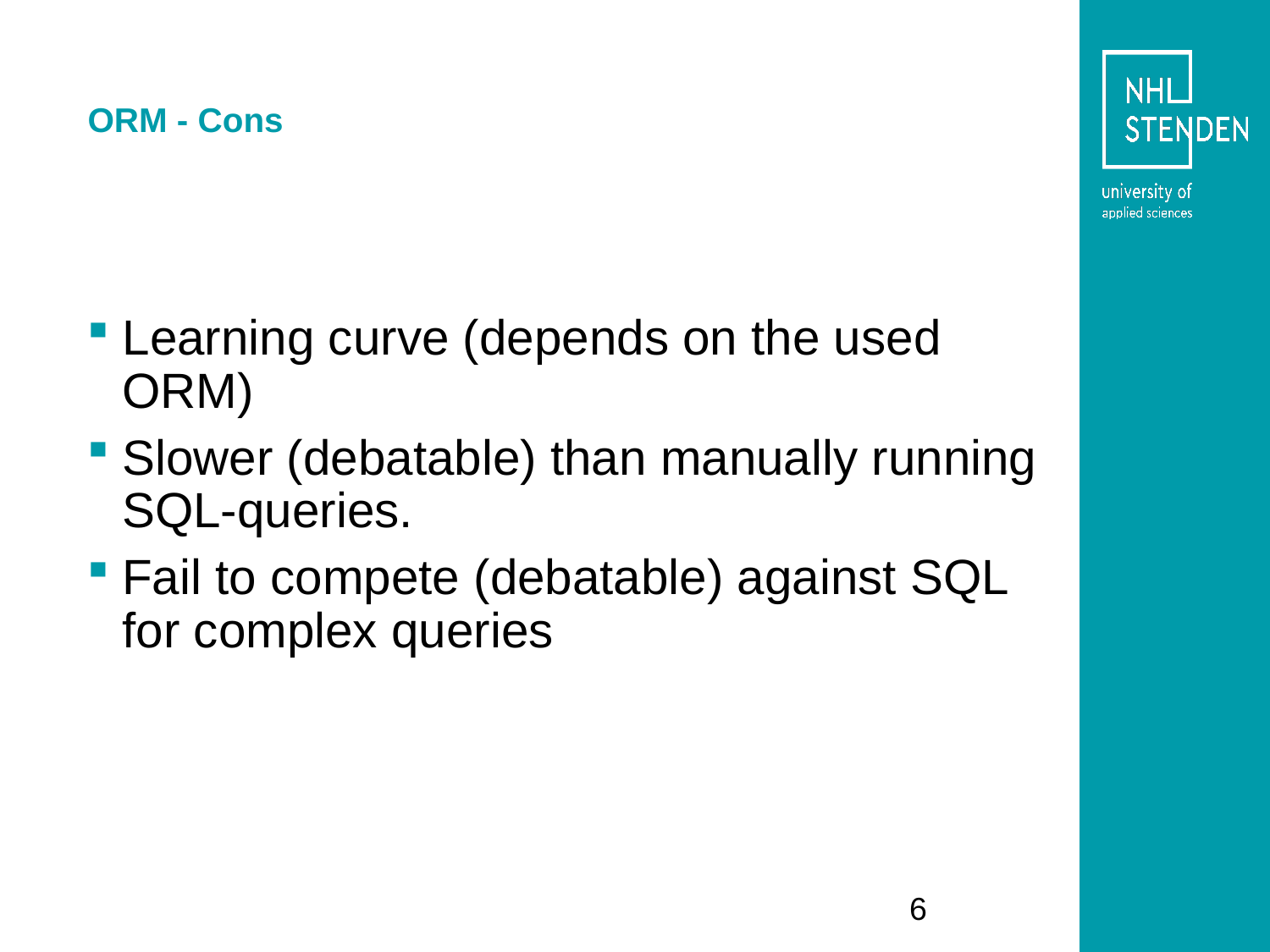

# ORM - Cons
Learning curve (depends on the used ORM)
Slower (debatable) than manually running SQL-queries.
Fail to compete (debatable) against SQL for complex queries
6